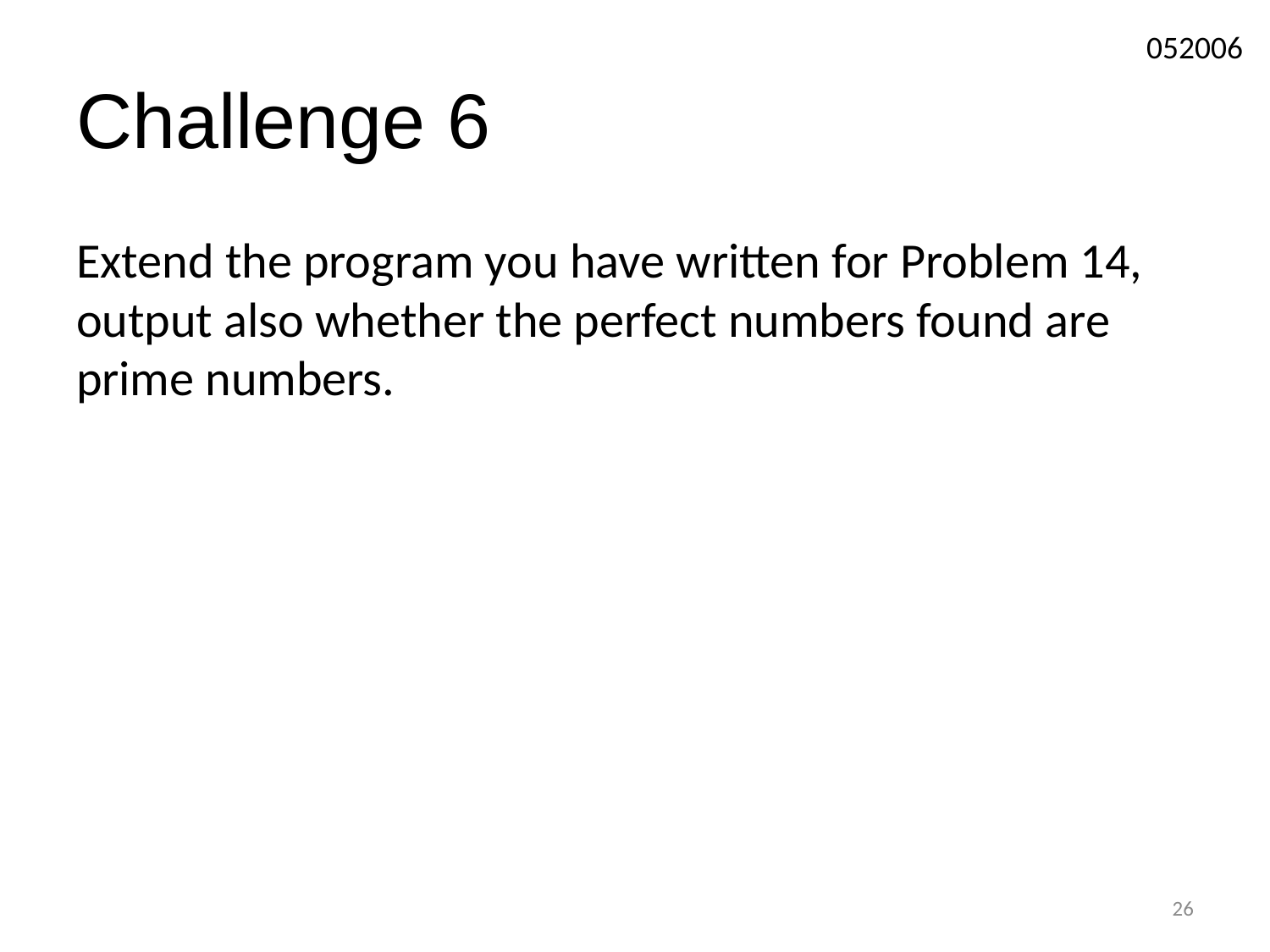

052006
# Challenge 6
Extend the program you have written for Problem 14, output also whether the perfect numbers found are prime numbers.

26